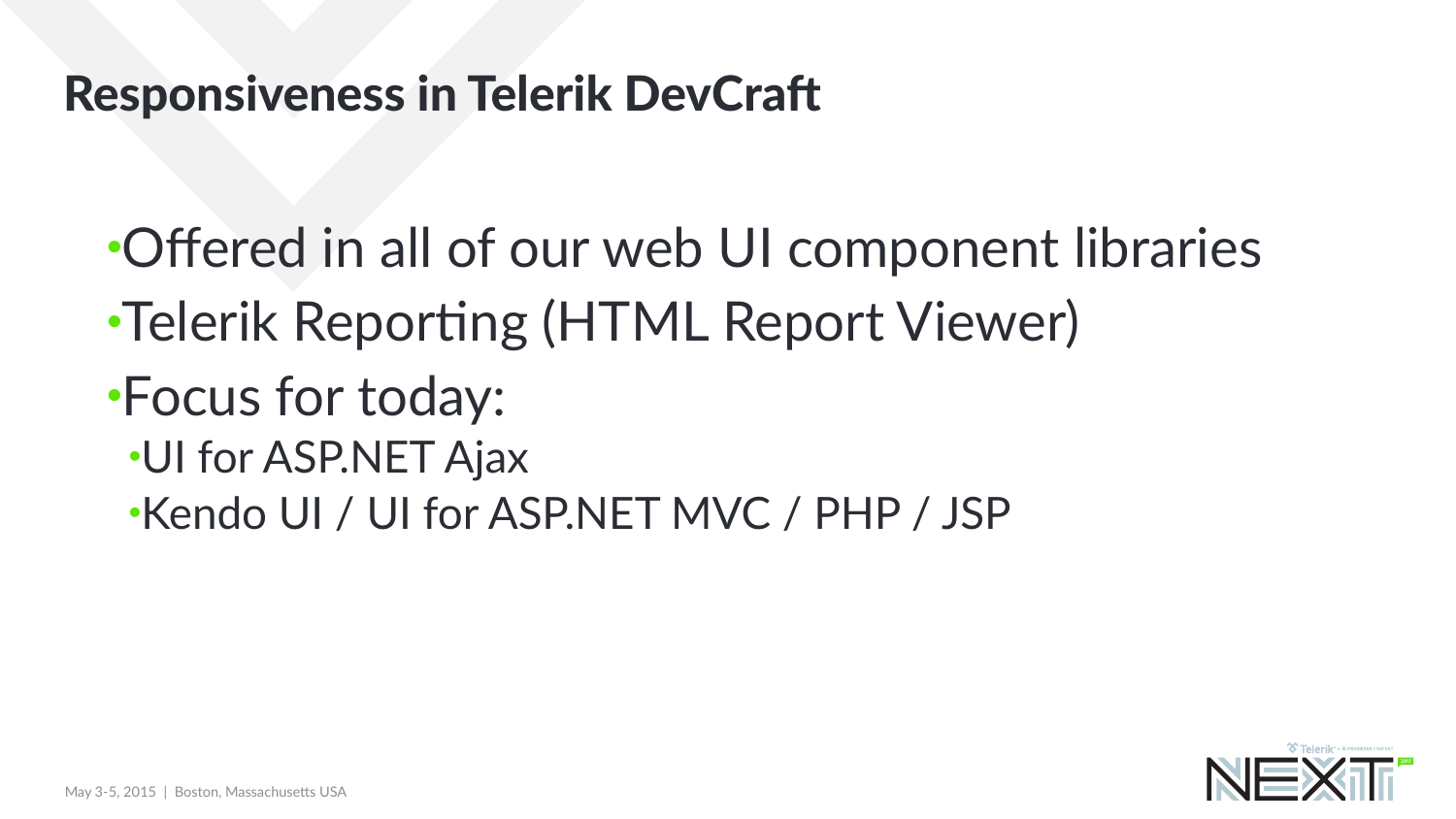

# Responsiveness in Telerik DevCraft
Offered in all of our web UI component libraries
Telerik Reporting (HTML Report Viewer)
Focus for today:
UI for ASP.NET Ajax
Kendo UI / UI for ASP.NET MVC / PHP / JSP